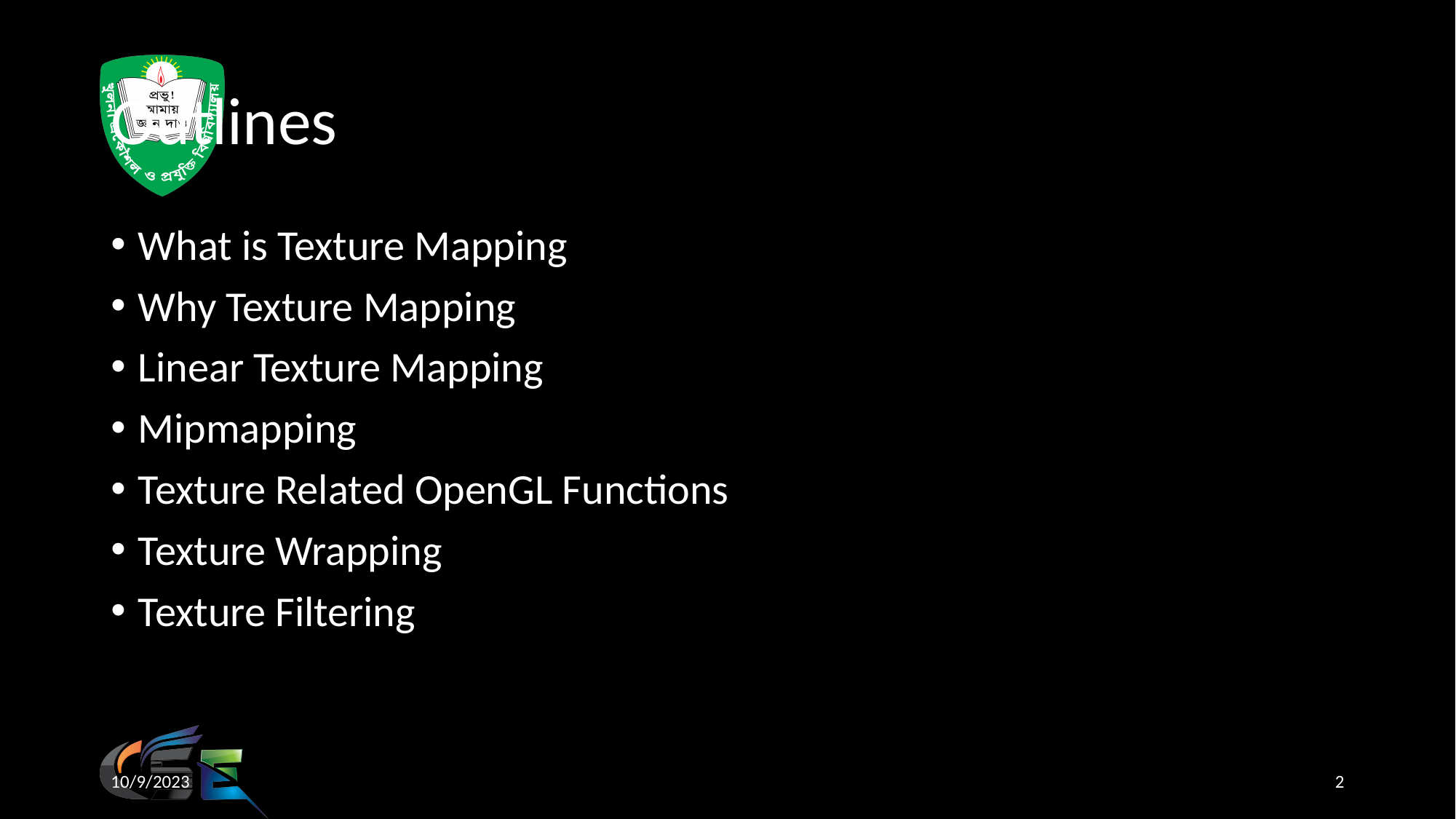

# Outlines
What is Texture Mapping
Why Texture Mapping
Linear Texture Mapping
Mipmapping
Texture Related OpenGL Functions
Texture Wrapping
Texture Filtering
10/9/2023
2